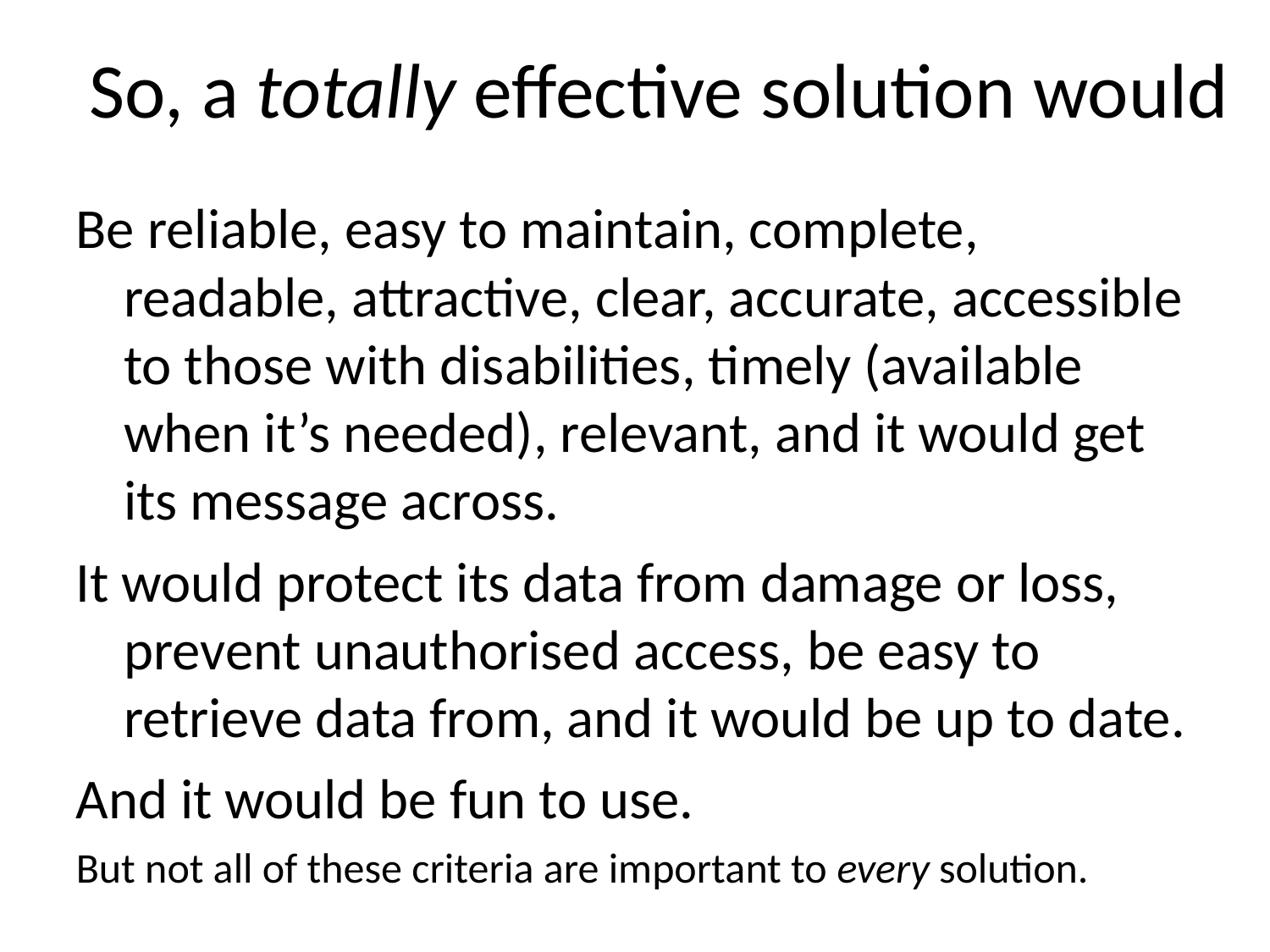

# So, a totally effective solution would
Be reliable, easy to maintain, complete, readable, attractive, clear, accurate, accessible to those with disabilities, timely (available when it’s needed), relevant, and it would get its message across.
It would protect its data from damage or loss, prevent unauthorised access, be easy to retrieve data from, and it would be up to date.
And it would be fun to use.
But not all of these criteria are important to every solution.